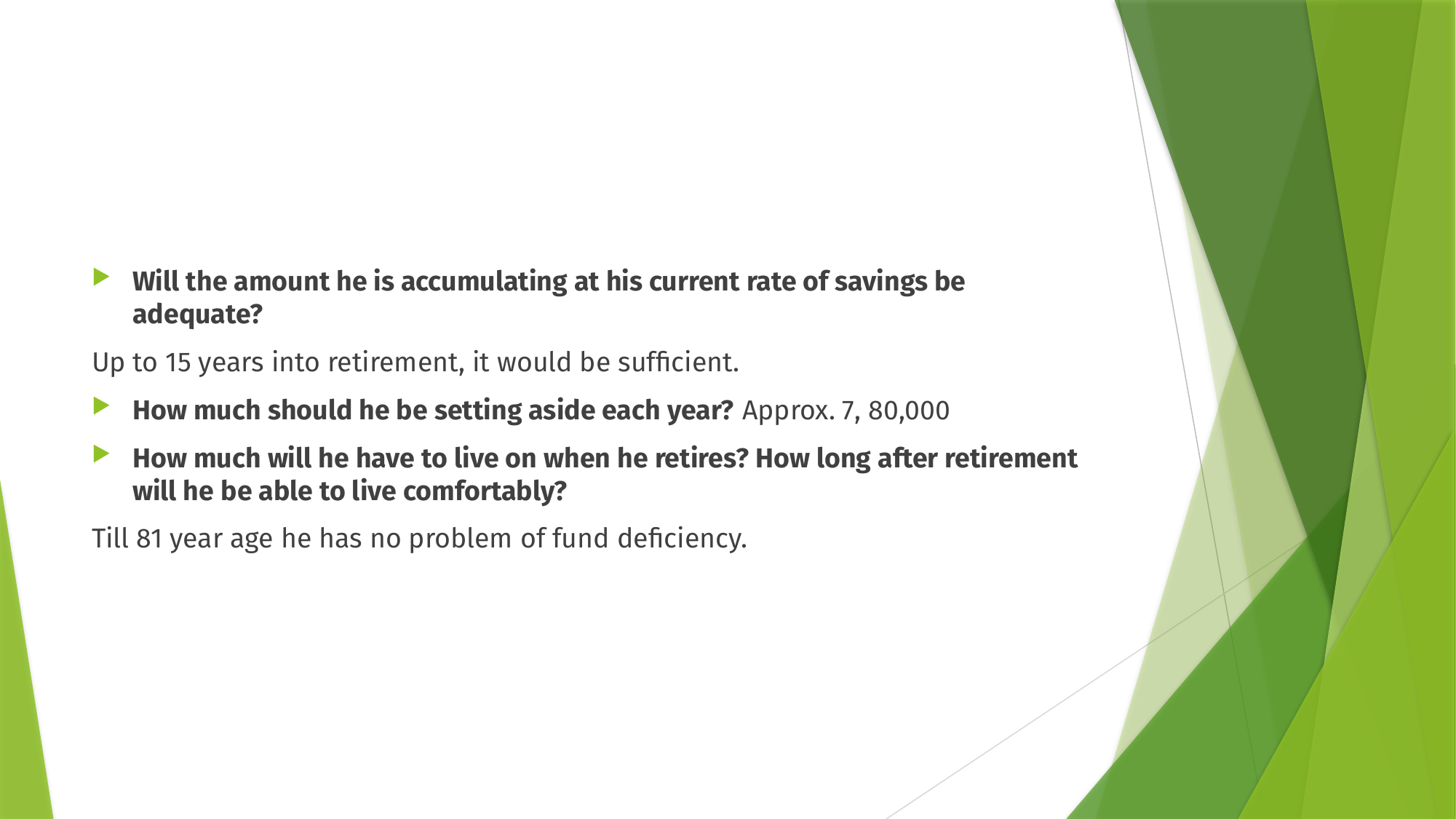

Will the amount he is accumulating at his current rate of savings be adequate?
Up to 15 years into retirement, it would be sufficient.
How much should he be setting aside each year? Approx. 7, 80,000
How much will he have to live on when he retires? How long after retirement will he be able to live comfortably?
Till 81 year age he has no problem of fund deficiency.